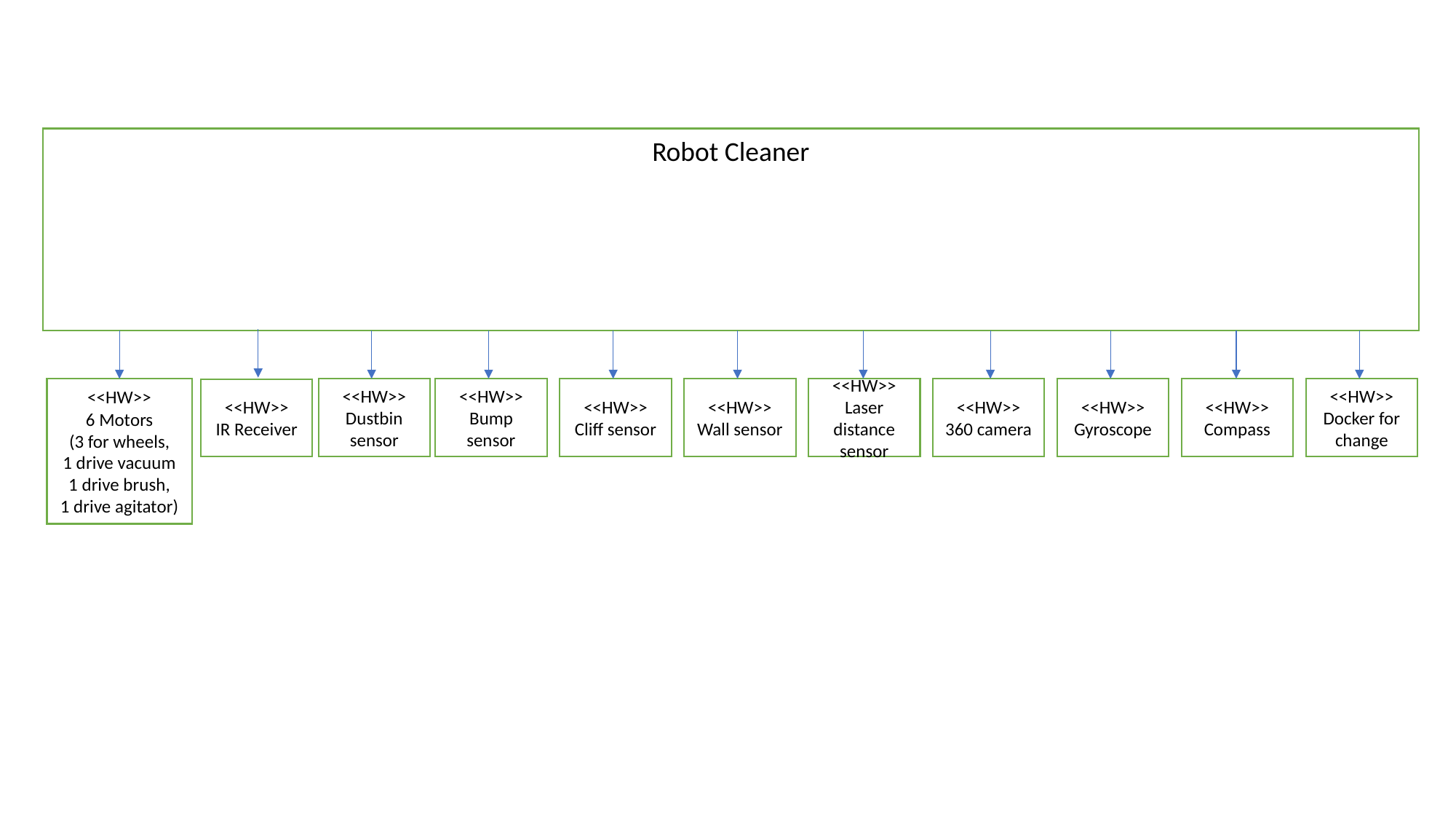

Robot Cleaner
<<HW>>
6 Motors
(3 for wheels,
1 drive vacuum
1 drive brush,
1 drive agitator)
<<HW>>
Dustbin sensor
<<HW>>
Bump sensor
<<HW>>
Cliff sensor
<<HW>>
Wall sensor
<<HW>>
Laser distance sensor
<<HW>>
360 camera
<<HW>>
Gyroscope
<<HW>>
Compass
<<HW>>
Docker for change
<<HW>>
IR Receiver